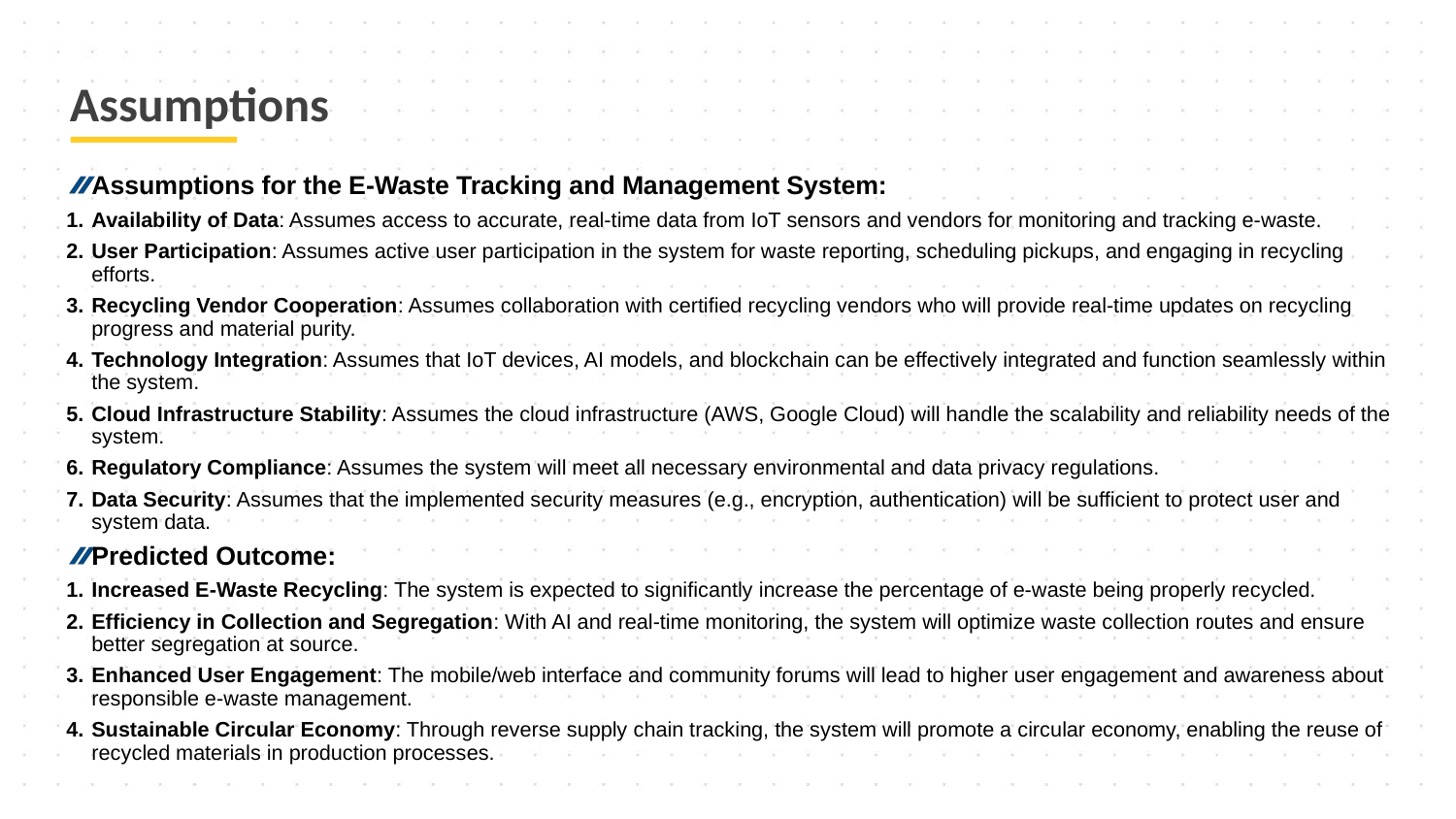

# Assumptions
Assumptions for the E-Waste Tracking and Management System:
Availability of Data: Assumes access to accurate, real-time data from IoT sensors and vendors for monitoring and tracking e-waste.
User Participation: Assumes active user participation in the system for waste reporting, scheduling pickups, and engaging in recycling efforts.
Recycling Vendor Cooperation: Assumes collaboration with certified recycling vendors who will provide real-time updates on recycling progress and material purity.
Technology Integration: Assumes that IoT devices, AI models, and blockchain can be effectively integrated and function seamlessly within the system.
Cloud Infrastructure Stability: Assumes the cloud infrastructure (AWS, Google Cloud) will handle the scalability and reliability needs of the system.
Regulatory Compliance: Assumes the system will meet all necessary environmental and data privacy regulations.
Data Security: Assumes that the implemented security measures (e.g., encryption, authentication) will be sufficient to protect user and system data.
Predicted Outcome:
Increased E-Waste Recycling: The system is expected to significantly increase the percentage of e-waste being properly recycled.
Efficiency in Collection and Segregation: With AI and real-time monitoring, the system will optimize waste collection routes and ensure better segregation at source.
Enhanced User Engagement: The mobile/web interface and community forums will lead to higher user engagement and awareness about responsible e-waste management.
Sustainable Circular Economy: Through reverse supply chain tracking, the system will promote a circular economy, enabling the reuse of recycled materials in production processes.